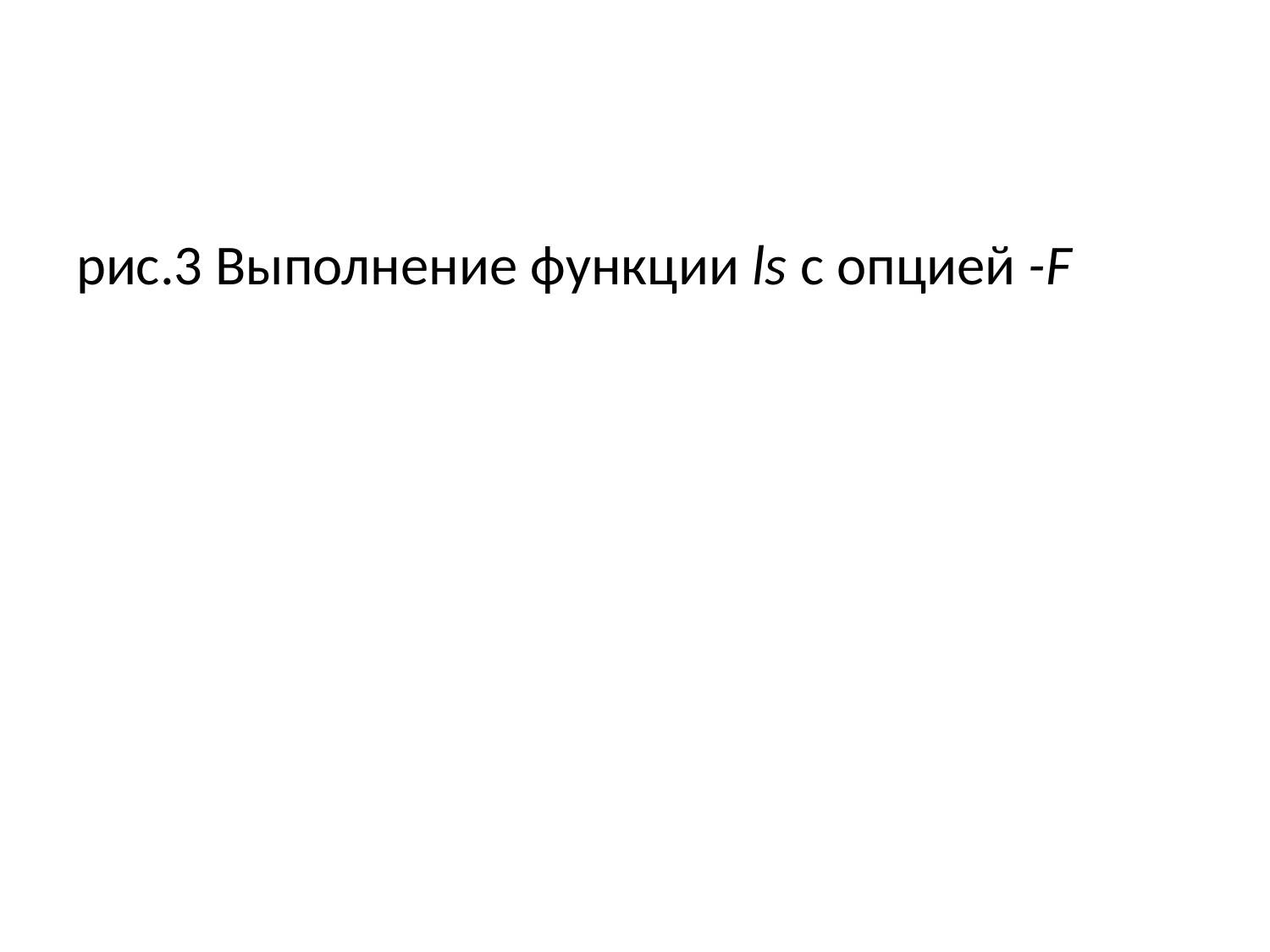

рис.3 Выполнение функции ls с опцией -F